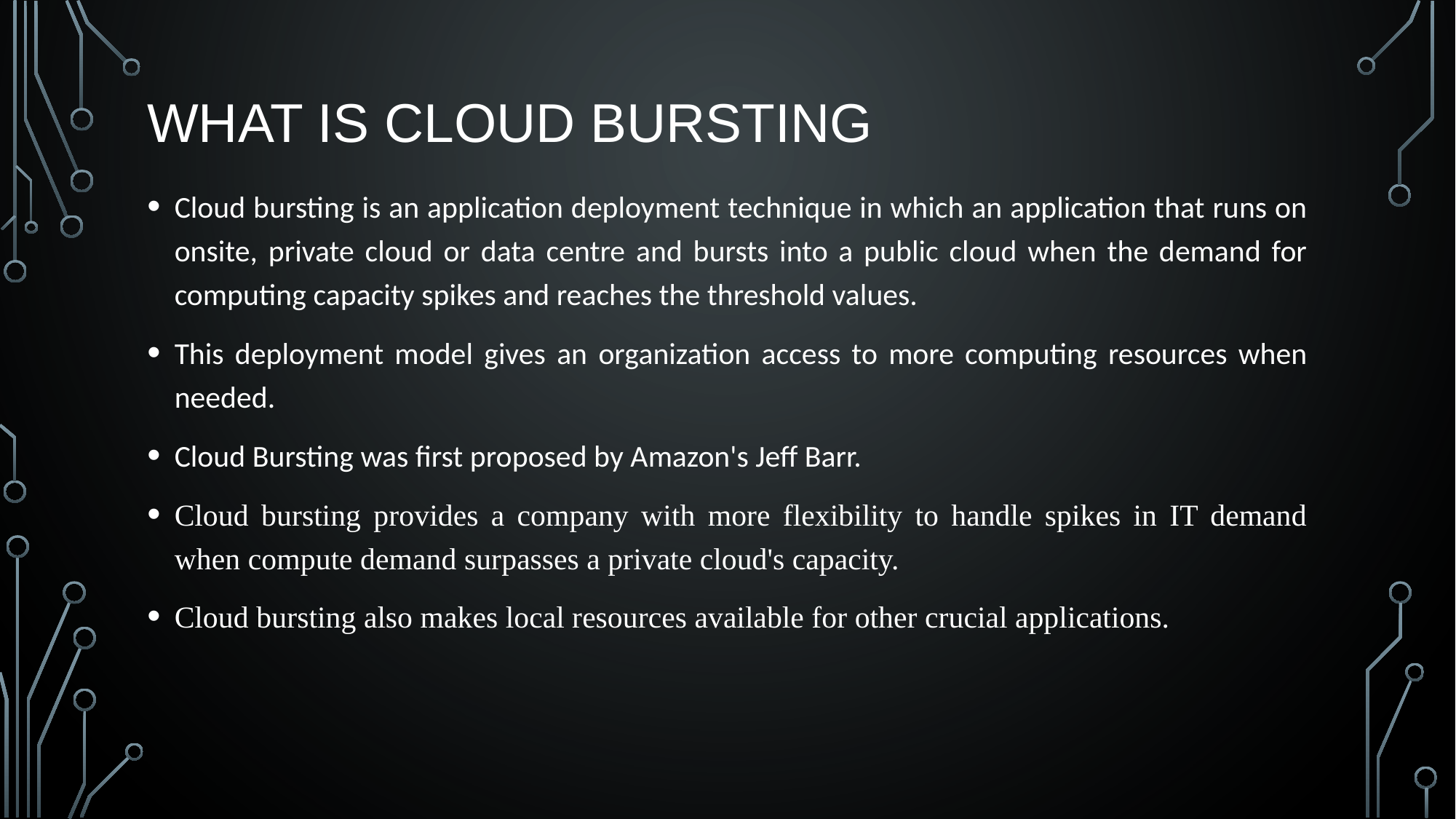

# What is Cloud bursting
Cloud bursting is an application deployment technique in which an application that runs on onsite, private cloud or data centre and bursts into a public cloud when the demand for computing capacity spikes and reaches the threshold values.
This deployment model gives an organization access to more computing resources when needed.
Cloud Bursting was first proposed by Amazon's Jeff Barr.
Cloud bursting provides a company with more flexibility to handle spikes in IT demand when compute demand surpasses a private cloud's capacity.
Cloud bursting also makes local resources available for other crucial applications.